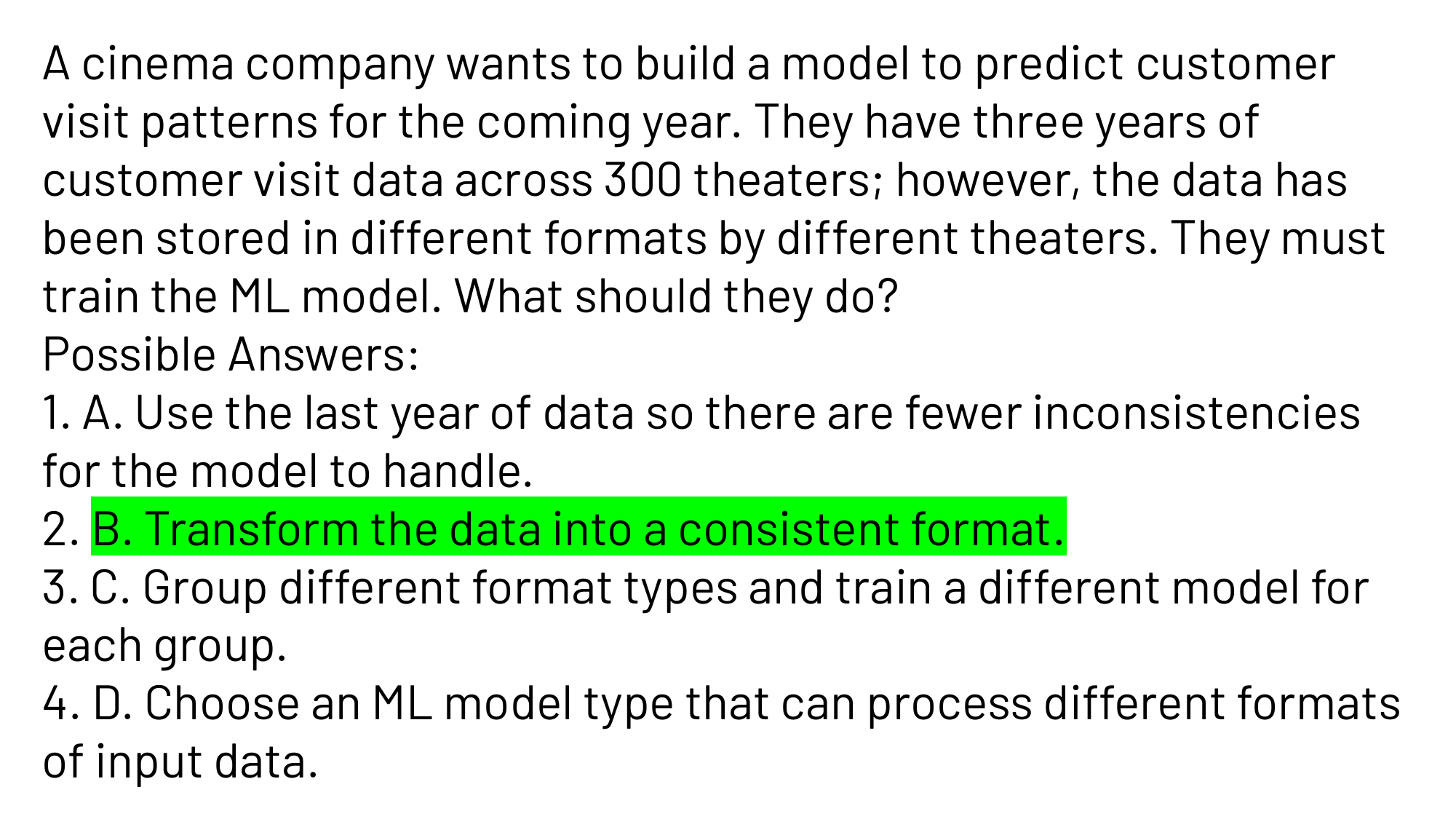

A cinema company wants to build a model to predict customer visit patterns for the coming year. They have three years of customer visit data across 300 theaters; however, the data has been stored in different formats by different theaters. They must train the ML model. What should they do?
Possible Answers:
1. A. Use the last year of data so there are fewer inconsistencies for the model to handle.
2. B. Transform the data into a consistent format.
3. C. Group different format types and train a different model for each group.
4. D. Choose an ML model type that can process different formats of input data.